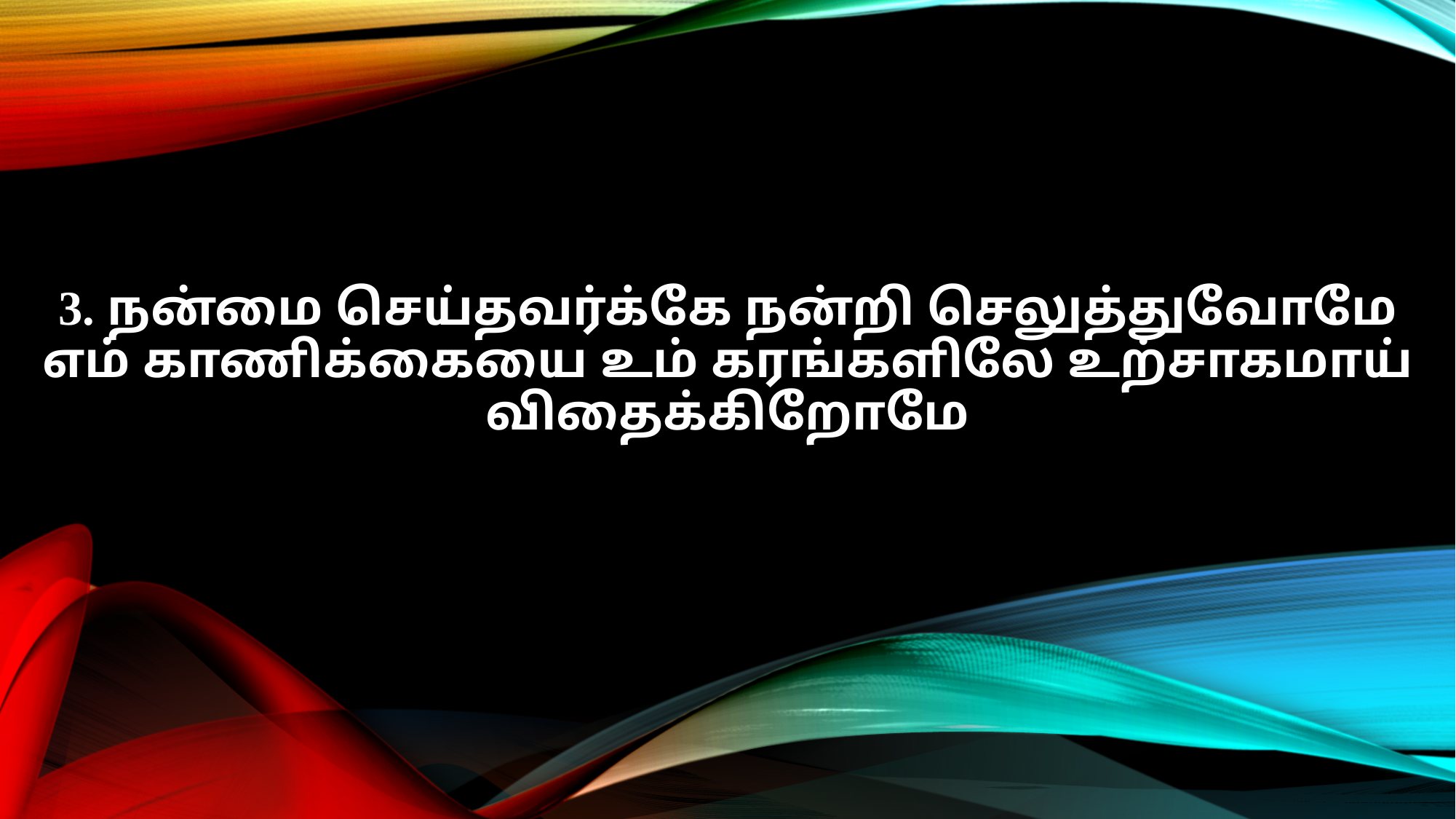

3. நன்மை செய்தவர்க்கே நன்றி செலுத்துவோமே
எம் காணிக்கையை உம் கரங்களிலே உற்சாகமாய் விதைக்கிறோமே